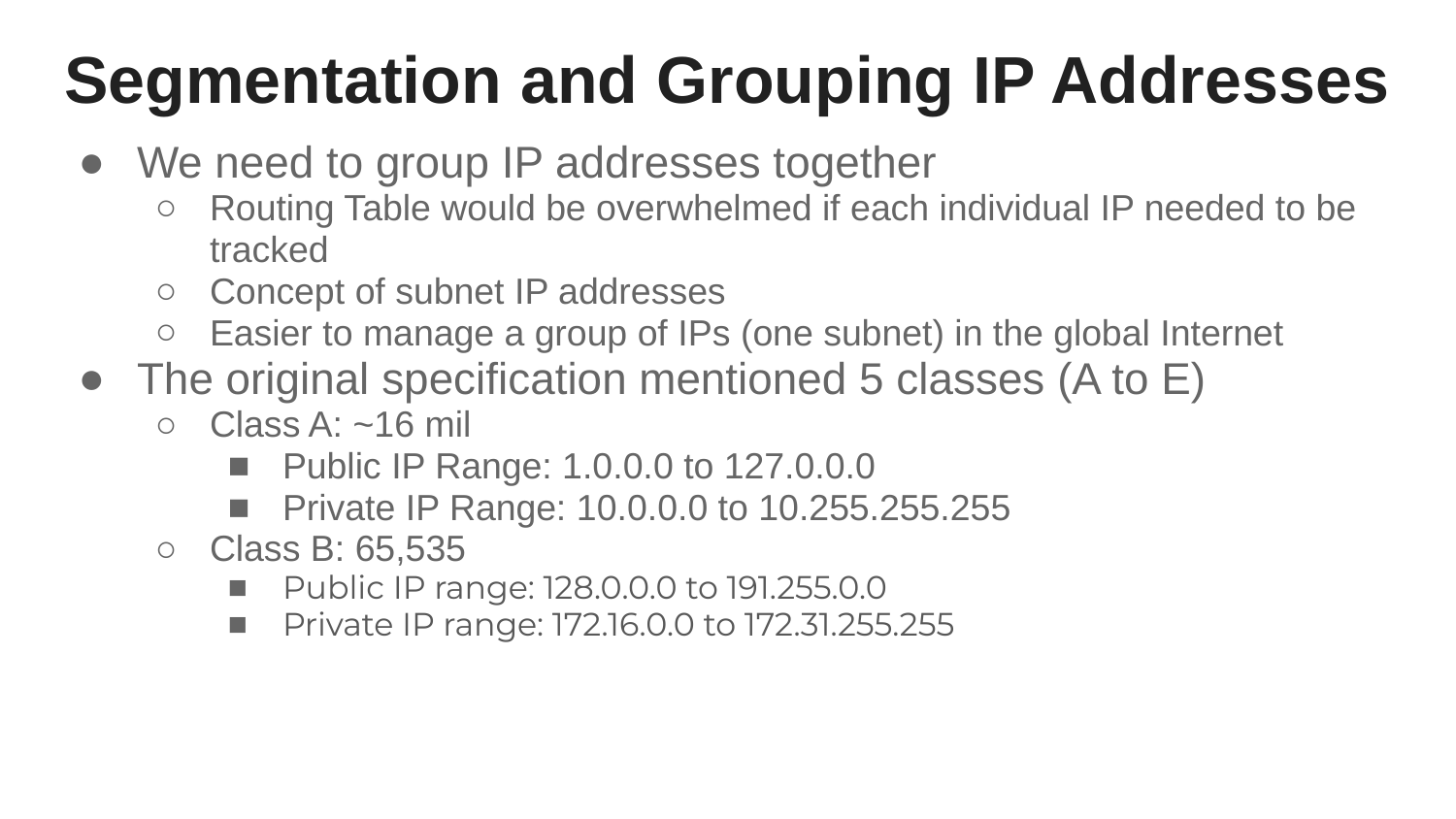

# Segmentation and Grouping IP Addresses
We need to group IP addresses together
Routing Table would be overwhelmed if each individual IP needed to be tracked
Concept of subnet IP addresses
Easier to manage a group of IPs (one subnet) in the global Internet
The original specification mentioned 5 classes (A to E)
Class A: ~16 mil
Public IP Range: 1.0.0.0 to 127.0.0.0
Private IP Range: 10.0.0.0 to 10.255.255.255
Class B: 65,535
Public IP range: 128.0.0.0 to 191.255.0.0
Private IP range: 172.16.0.0 to 172.31.255.255